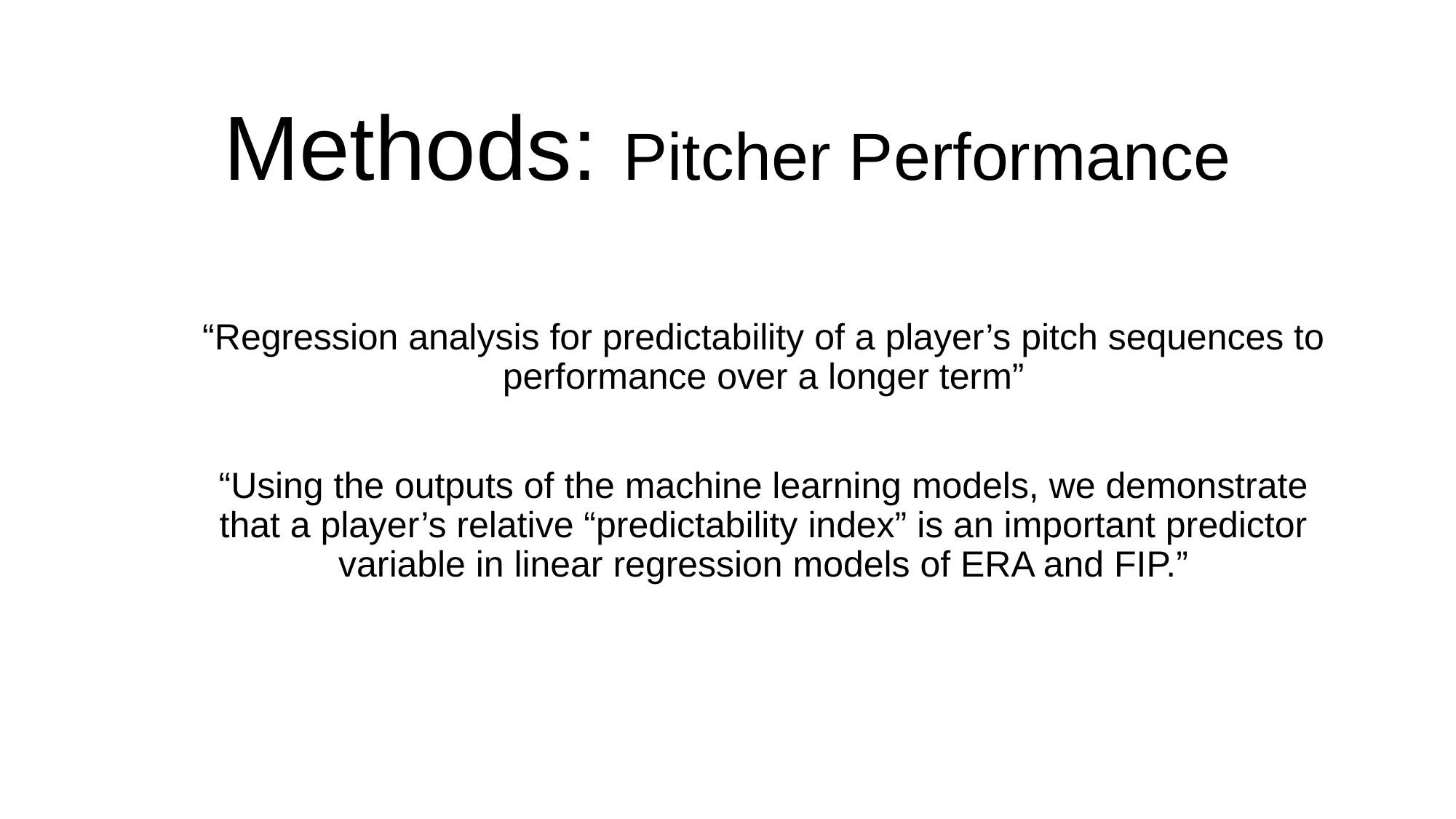

# Methods: Pitcher Performance
“Regression analysis for predictability of a player’s pitch sequences to performance over a longer term”

“Using the outputs of the machine learning models, we demonstrate that a player’s relative “predictability index” is an important predictor variable in linear regression models of ERA and FIP.”